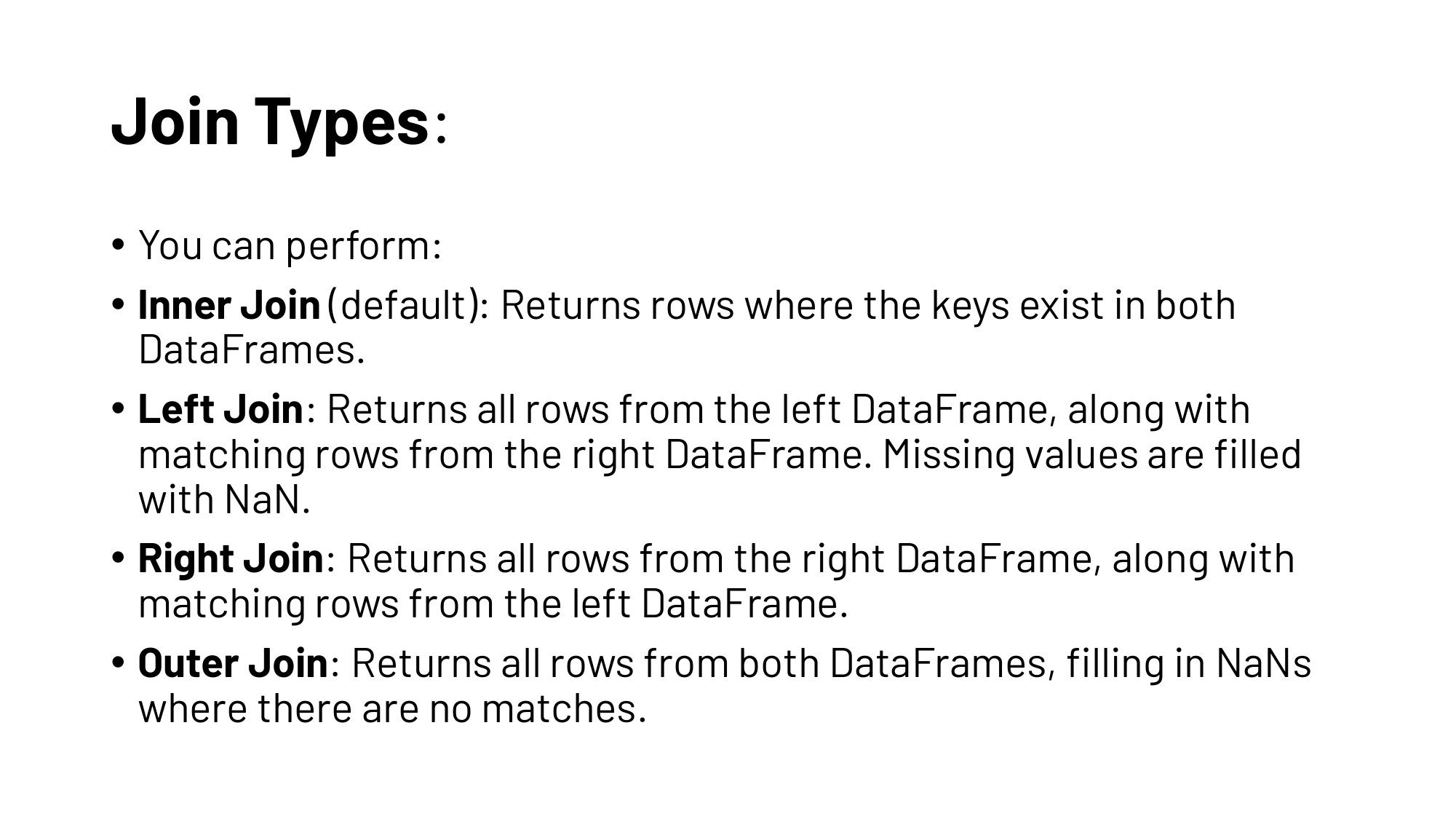

# Join Types:
You can perform:
Inner Join (default): Returns rows where the keys exist in both DataFrames.
Left Join: Returns all rows from the left DataFrame, along with matching rows from the right DataFrame. Missing values are filled with NaN.
Right Join: Returns all rows from the right DataFrame, along with matching rows from the left DataFrame.
Outer Join: Returns all rows from both DataFrames, filling in NaNs where there are no matches.